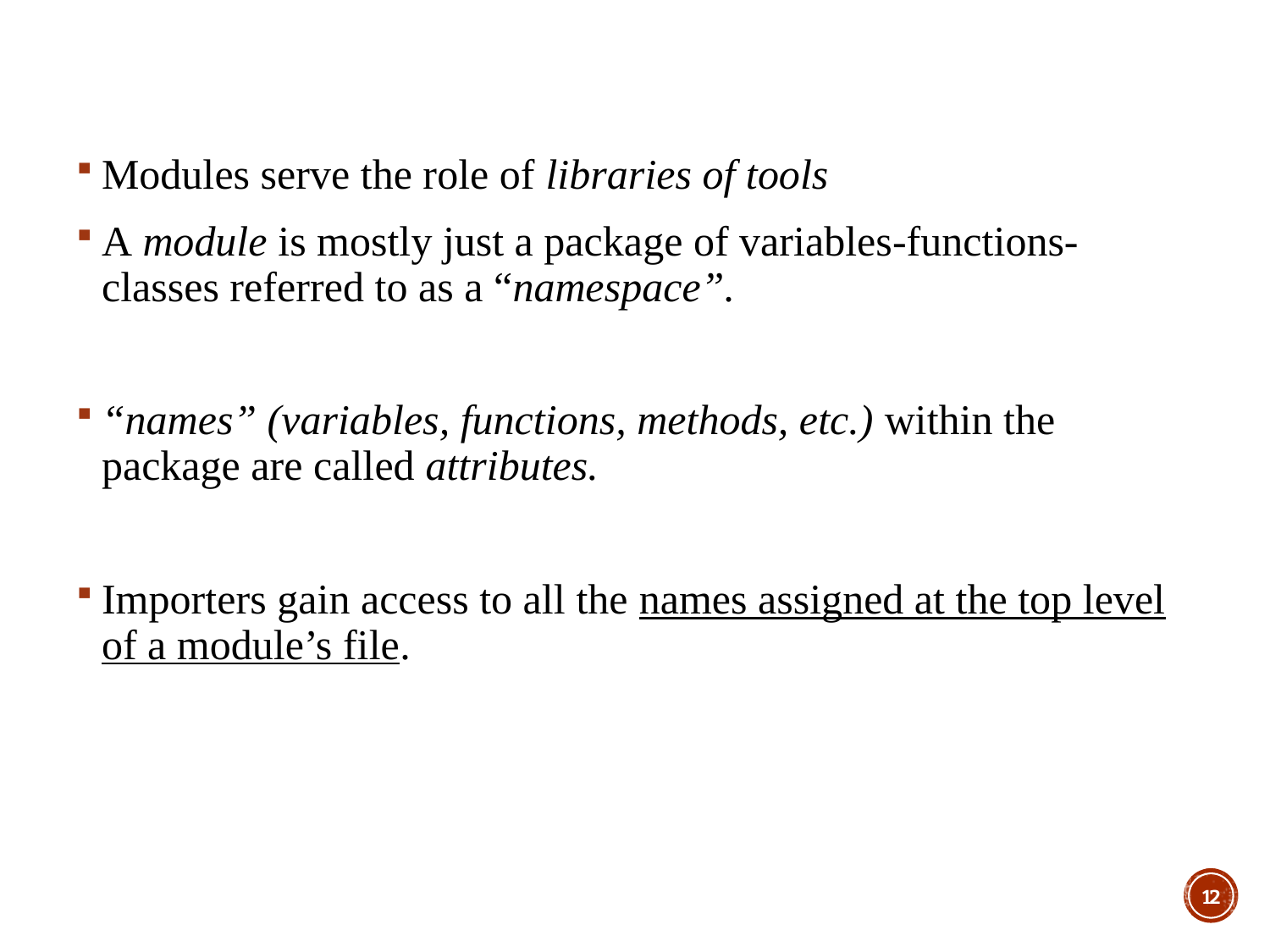

Modules serve the role of libraries of tools
A module is mostly just a package of variables-functions-classes referred to as a “namespace”.

“names” (variables, functions, methods, etc.) within the package are called attributes.

Importers gain access to all the names assigned at the top level of a module’s file.
12